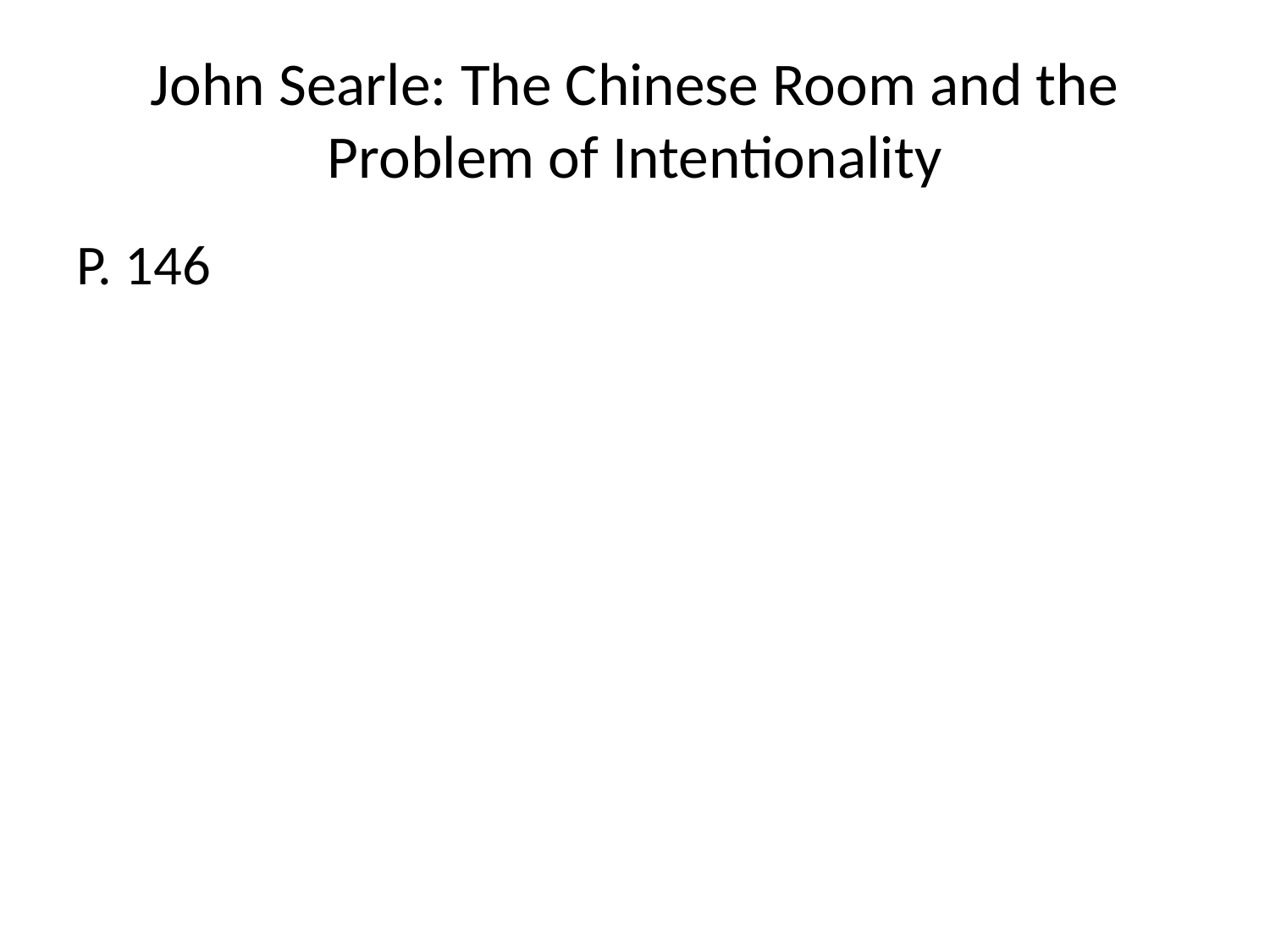

# John Searle: The Chinese Room and the Problem of Intentionality
P. 146